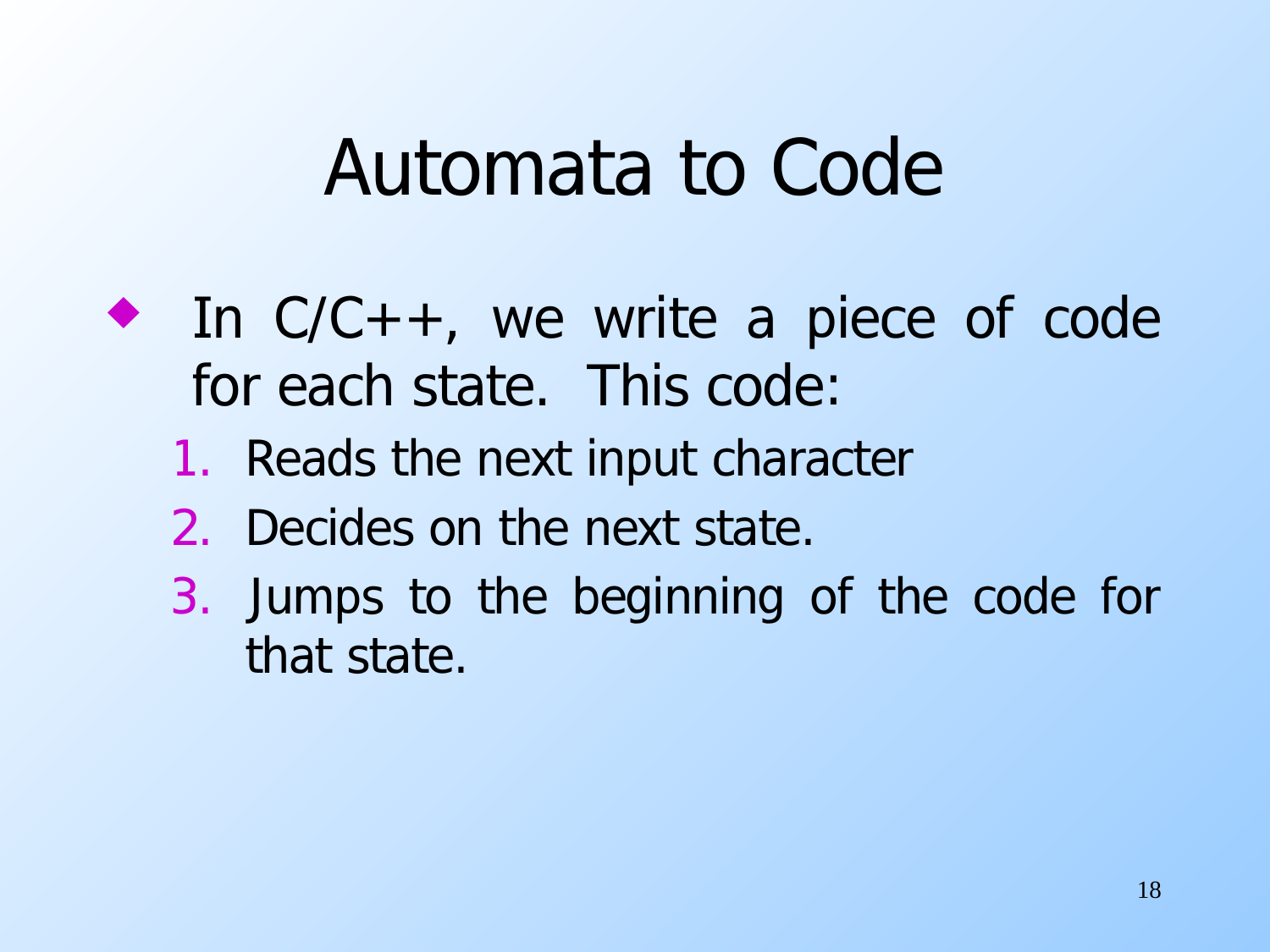

# Automata to Code
In C/C++, we write a piece of code for each state.  This code:
Reads the next input character
Decides on the next state.
Jumps to the beginning of the code for that state.
18